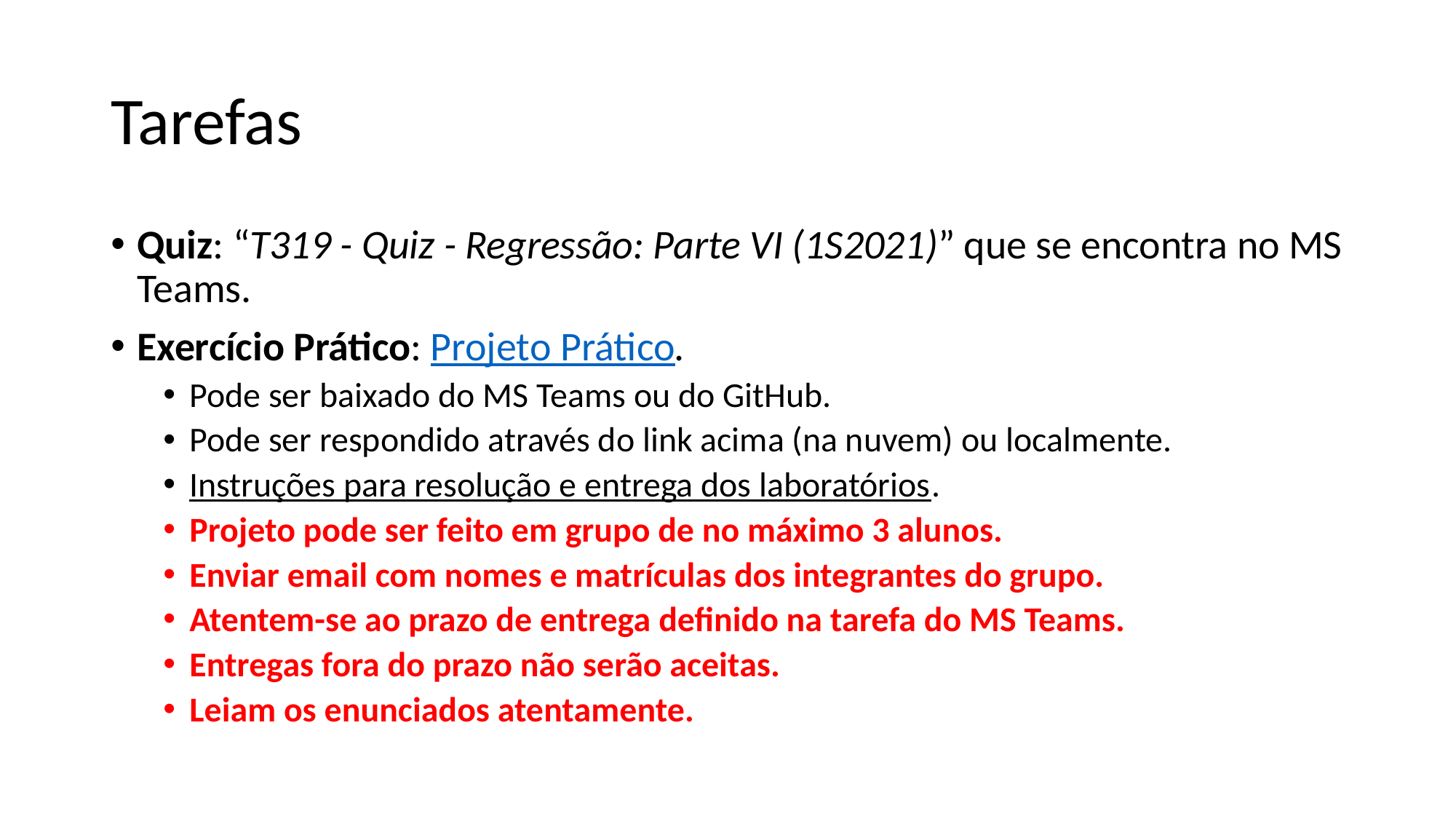

# Tarefas
Quiz: “T319 - Quiz - Regressão: Parte VI (1S2021)” que se encontra no MS Teams.
Exercício Prático: Projeto Prático.
Pode ser baixado do MS Teams ou do GitHub.
Pode ser respondido através do link acima (na nuvem) ou localmente.
Instruções para resolução e entrega dos laboratórios.
Projeto pode ser feito em grupo de no máximo 3 alunos.
Enviar email com nomes e matrículas dos integrantes do grupo.
Atentem-se ao prazo de entrega definido na tarefa do MS Teams.
Entregas fora do prazo não serão aceitas.
Leiam os enunciados atentamente.